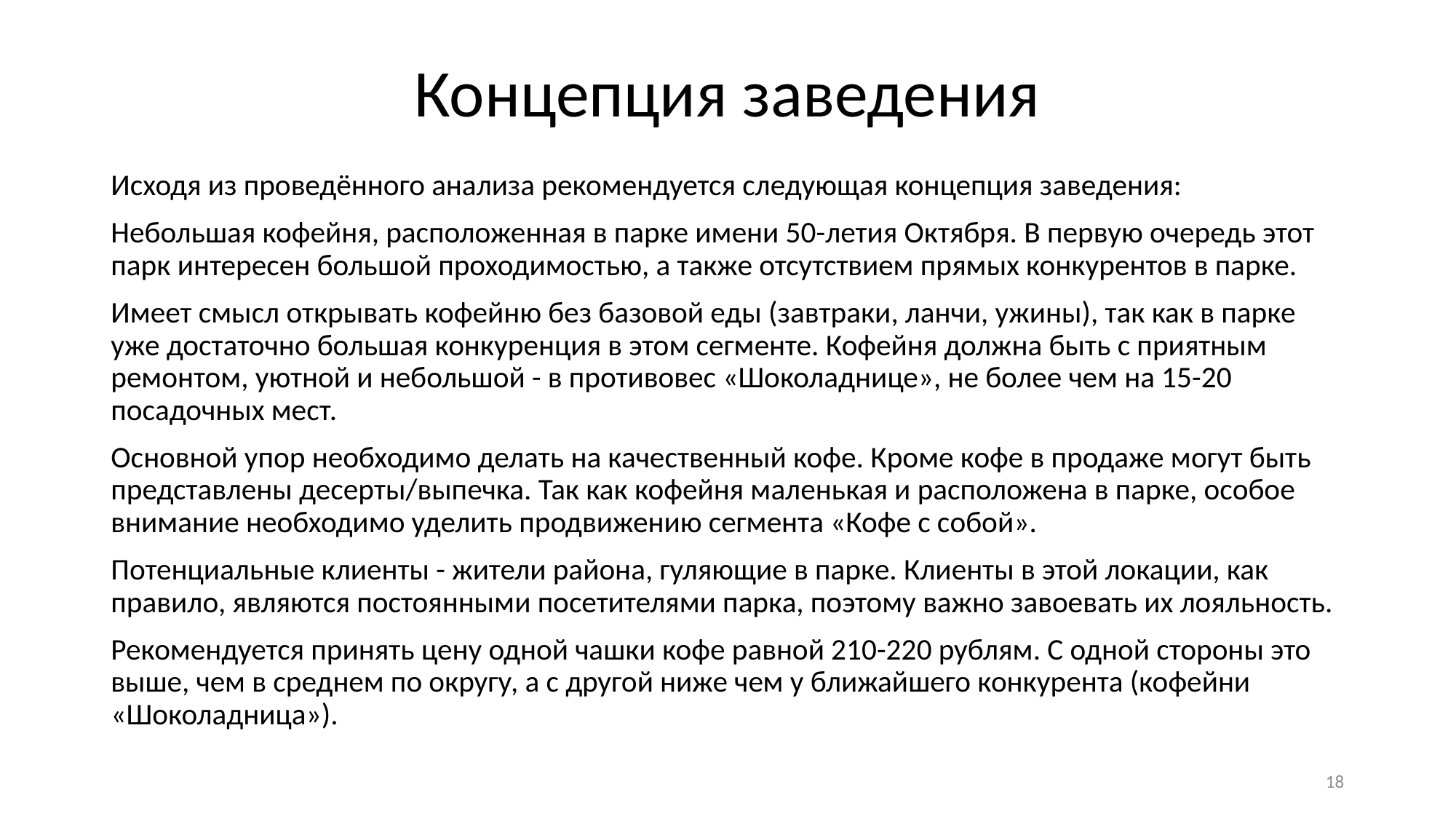

# Концепция заведения
Исходя из проведённого анализа рекомендуется следующая концепция заведения:
Небольшая кофейня, расположенная в парке имени 50-летия Октября. В первую очередь этот парк интересен большой проходимостью, а также отсутствием прямых конкурентов в парке.
Имеет смысл открывать кофейню без базовой еды (завтраки, ланчи, ужины), так как в парке уже достаточно большая конкуренция в этом сегменте. Кофейня должна быть с приятным ремонтом, уютной и небольшой - в противовес «Шоколаднице», не более чем на 15-20 посадочных мест.
Основной упор необходимо делать на качественный кофе. Кроме кофе в продаже могут быть  представлены десерты/выпечка. Так как кофейня маленькая и расположена в парке, особое внимание необходимо уделить продвижению сегмента «Кофе с собой».
Потенциальные клиенты - жители района, гуляющие в парке. Клиенты в этой локации, как правило, являются постоянными посетителями парка, поэтому важно завоевать их лояльность.
Рекомендуется принять цену одной чашки кофе равной 210-220 рублям. С одной стороны это выше, чем в среднем по округу, а с другой ниже чем у ближайшего конкурента (кофейни «Шоколадница»).
18